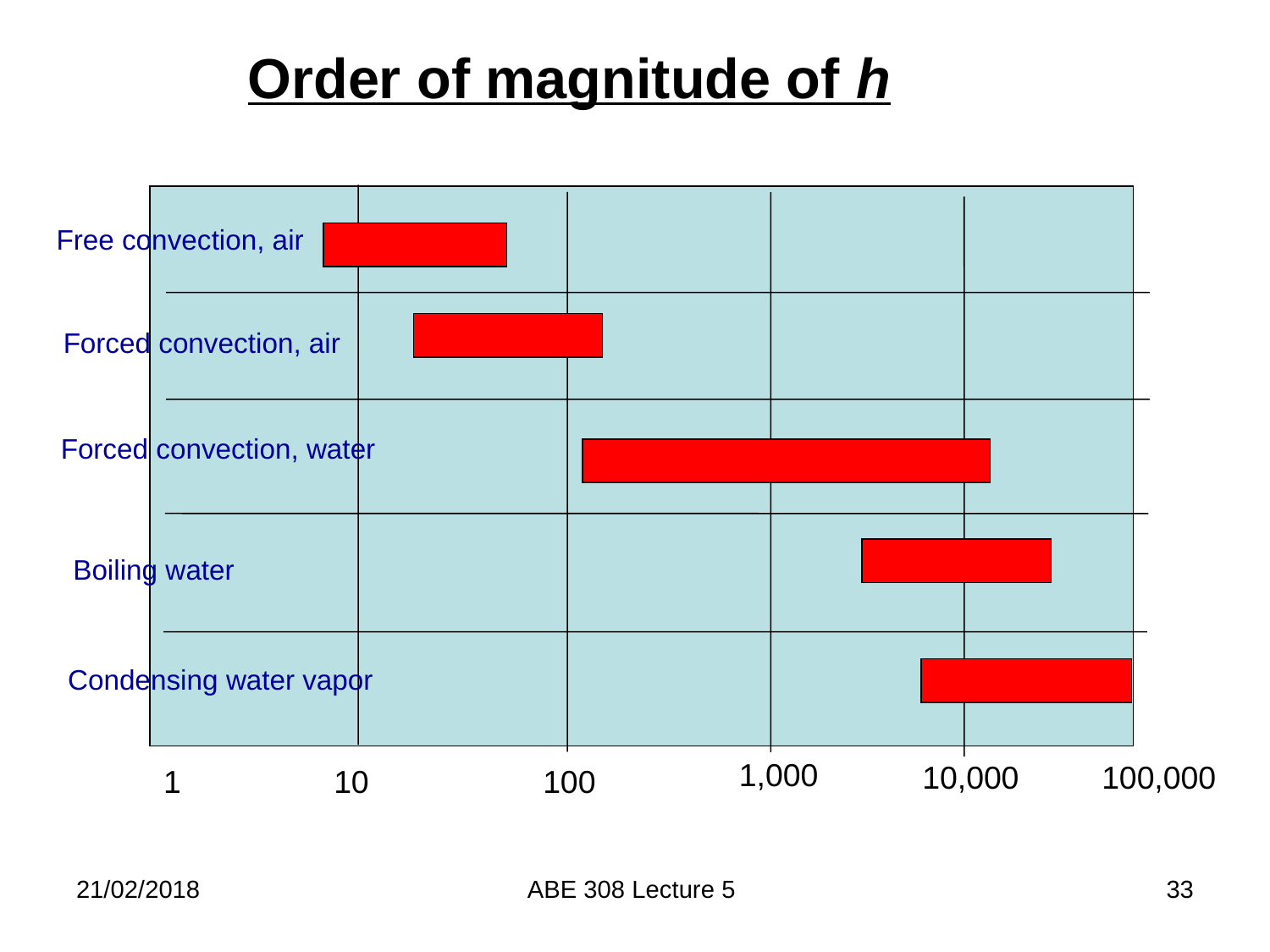

Order of magnitude of h

Free convection, air

Forced convection, air

Forced convection, water

Boiling water

Condensing water vapor

1,000
10,000
100,000
1
10
100
21/02/2018
ABE 308 Lecture 5
33